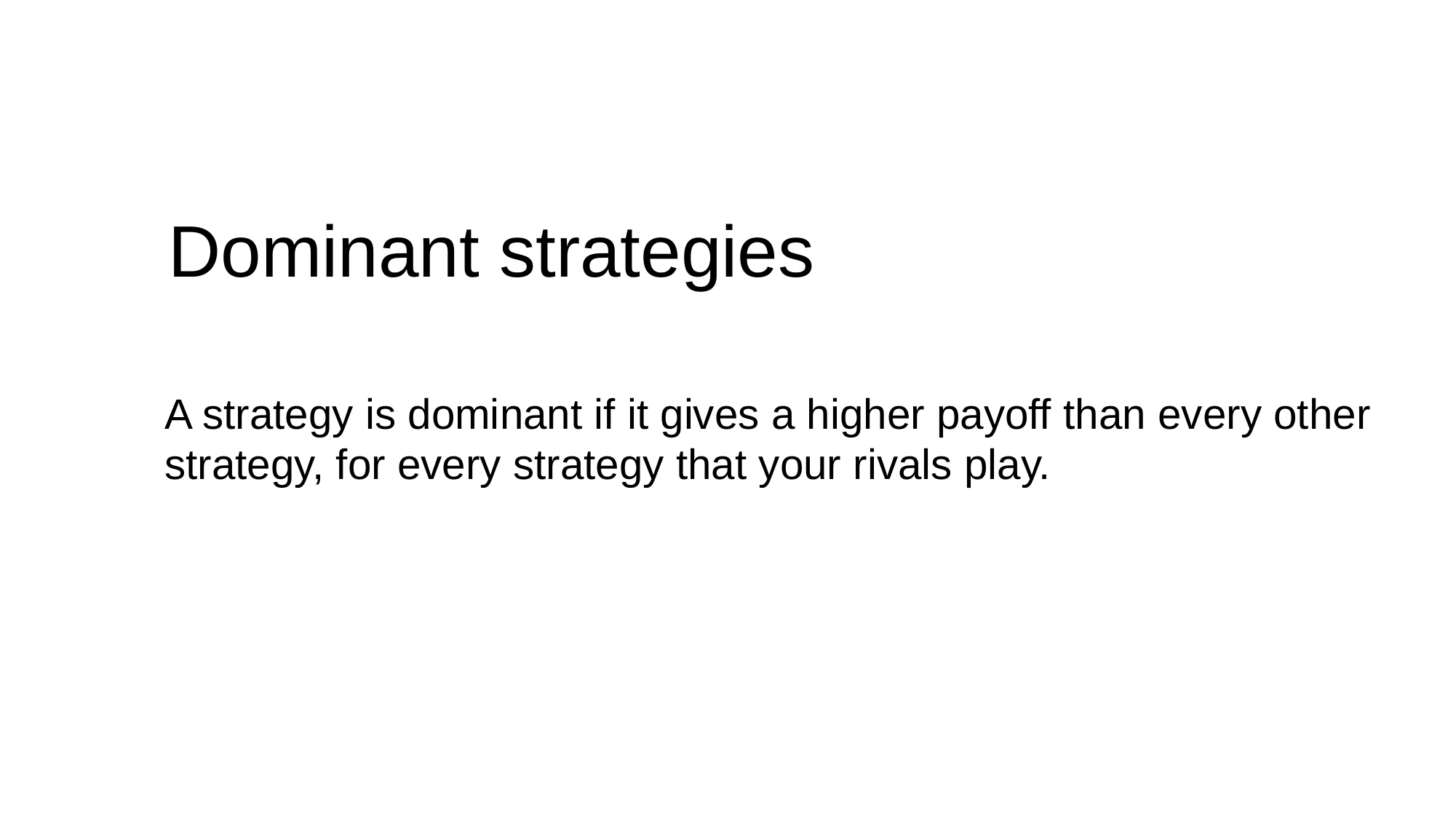

Dominant strategies
A strategy is dominant if it gives a higher payoff than every other strategy, for every strategy that your rivals play.